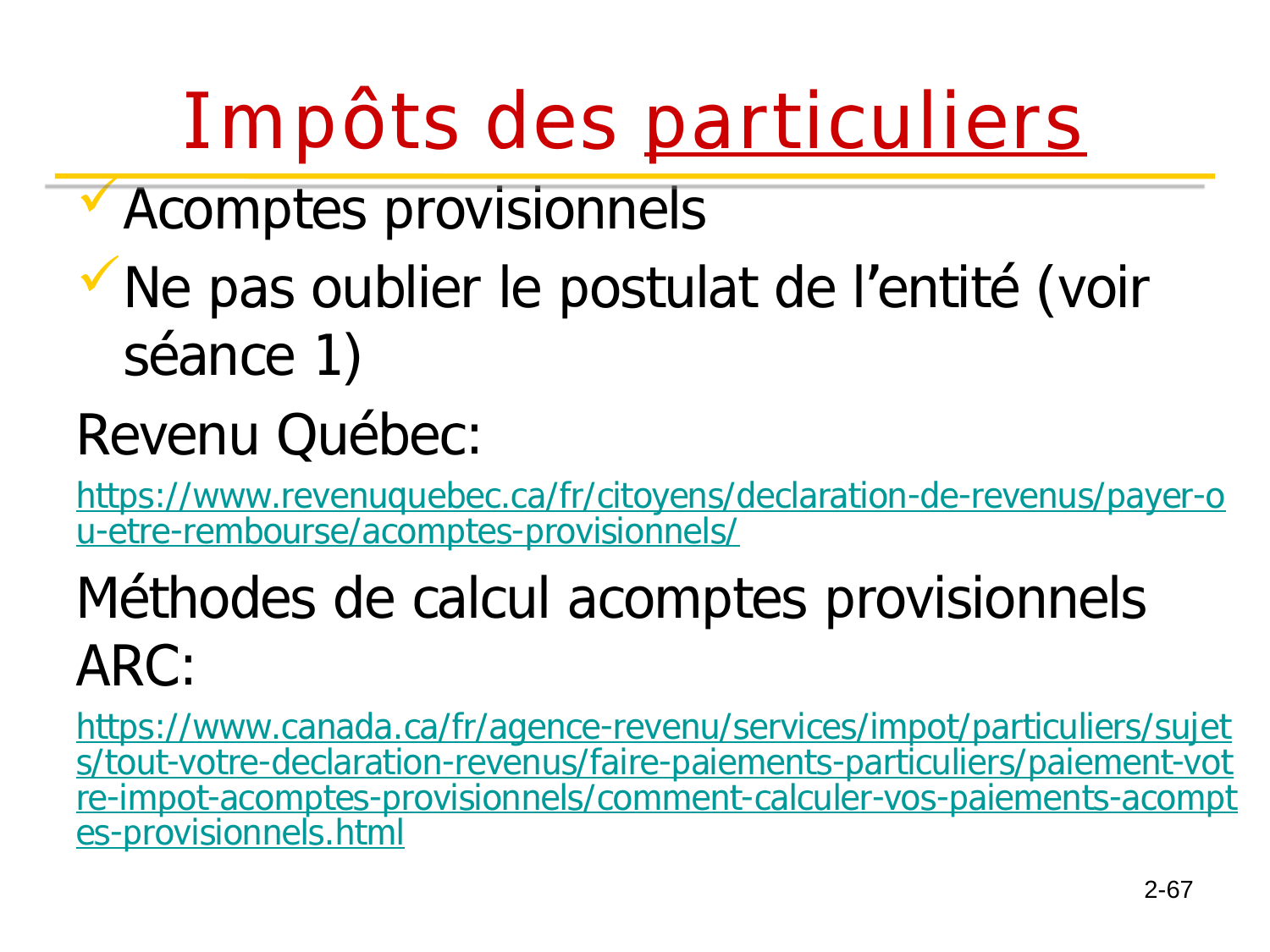

# Impôts des particuliers
Acomptes provisionnels
Ne pas oublier le postulat de l’entité (voir séance 1)
Revenu Québec:
https://www.revenuquebec.ca/fr/citoyens/declaration-de-revenus/payer-ou-etre-rembourse/acomptes-provisionnels/
Méthodes de calcul acomptes provisionnels ARC:
https://www.canada.ca/fr/agence-revenu/services/impot/particuliers/sujets/tout-votre-declaration-revenus/faire-paiements-particuliers/paiement-votre-impot-acomptes-provisionnels/comment-calculer-vos-paiements-acomptes-provisionnels.html

2-67